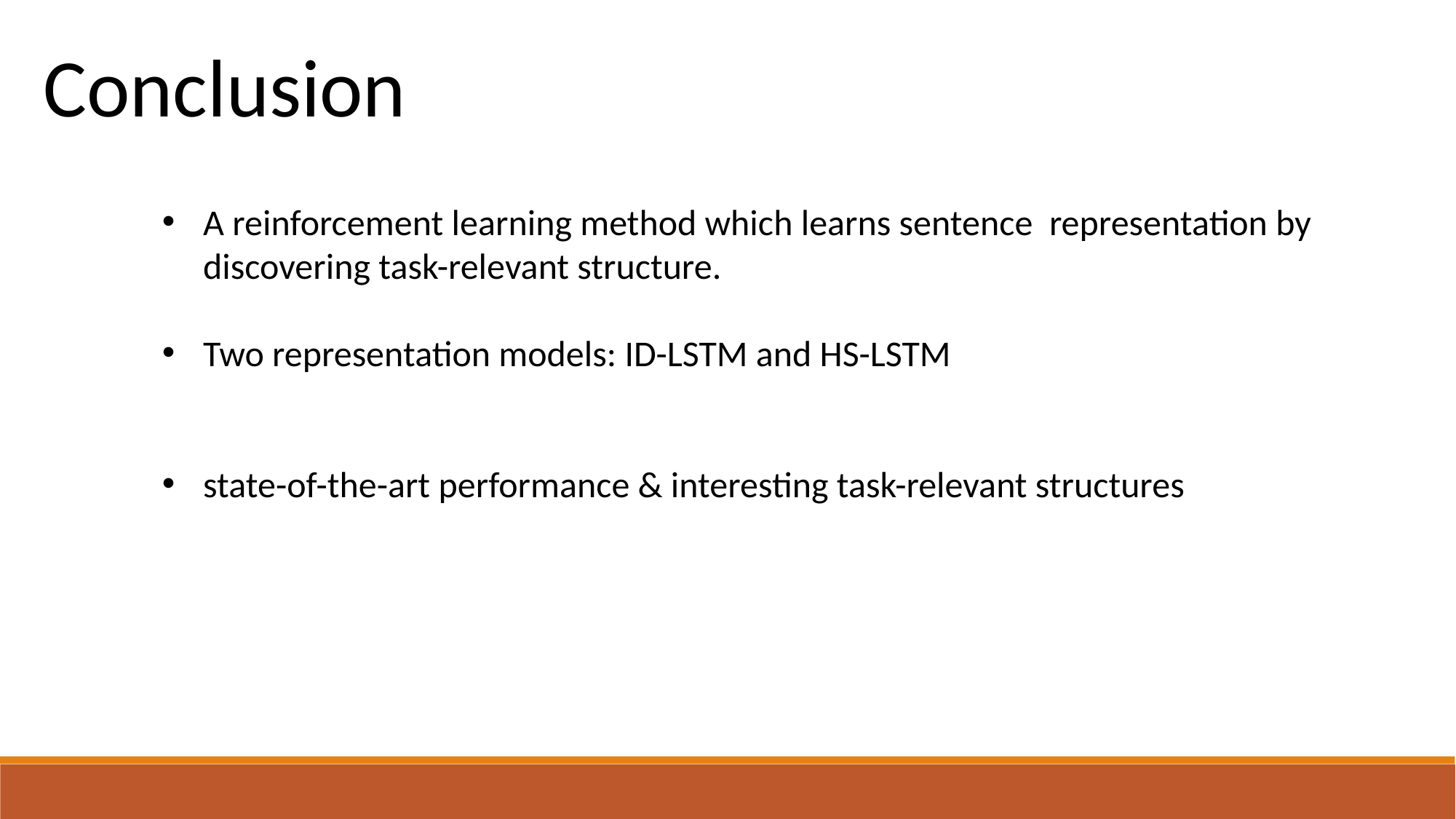

Conclusion
A reinforcement learning method which learns sentence  representation by discovering task-relevant structure.

Two representation models: ID-LSTM and HS-LSTM

state-of-the-art performance & interesting task-relevant structures